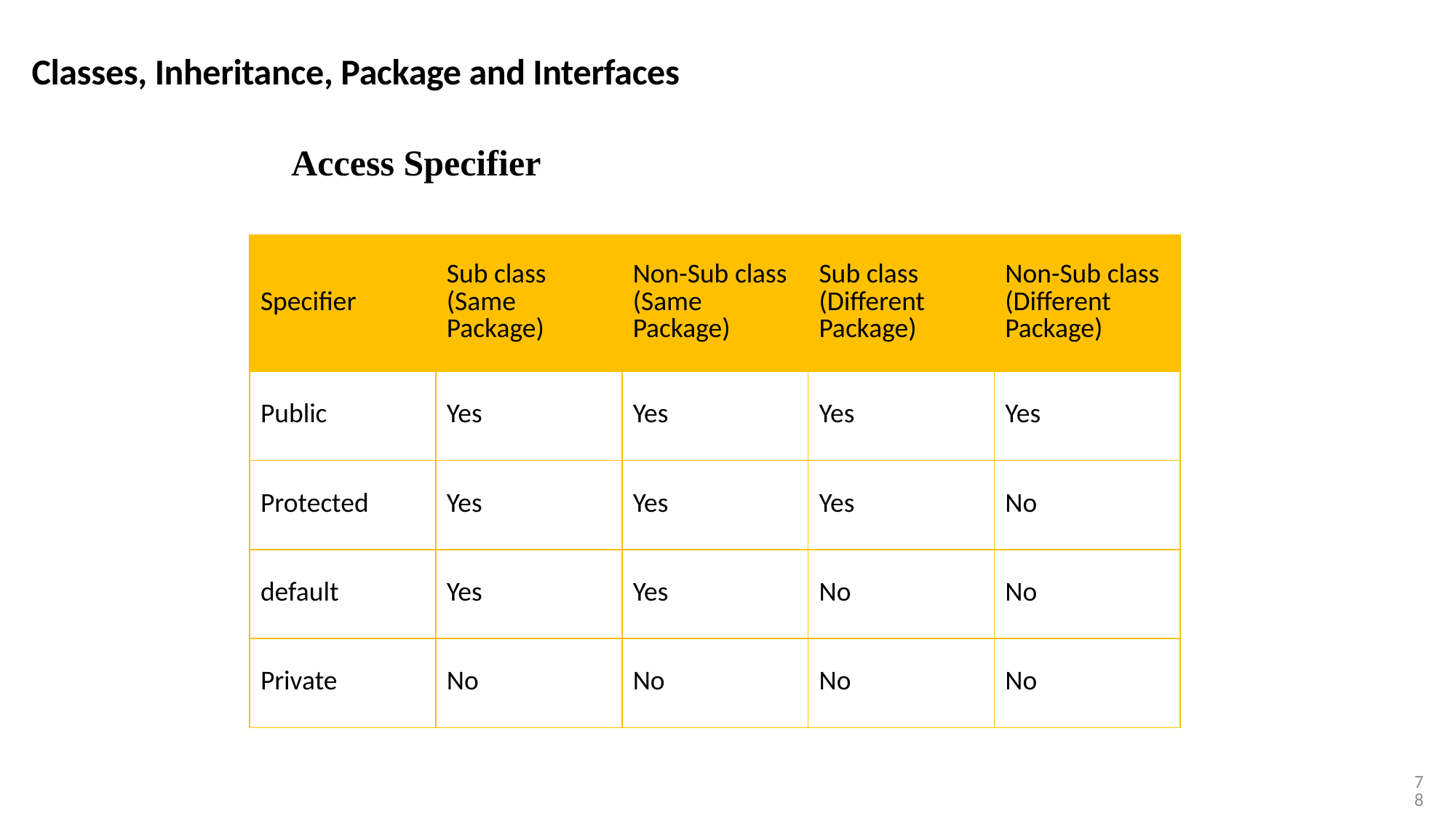

Classes, Inheritance, Package and Interfaces
Access Specifier
| Specifier | Sub class (Same Package) | Non-Sub class (Same Package) | Sub class (Different Package) | Non-Sub class (Different Package) |
| --- | --- | --- | --- | --- |
| Public | Yes | Yes | Yes | Yes |
| Protected | Yes | Yes | Yes | No |
| default | Yes | Yes | No | No |
| Private | No | No | No | No |
78